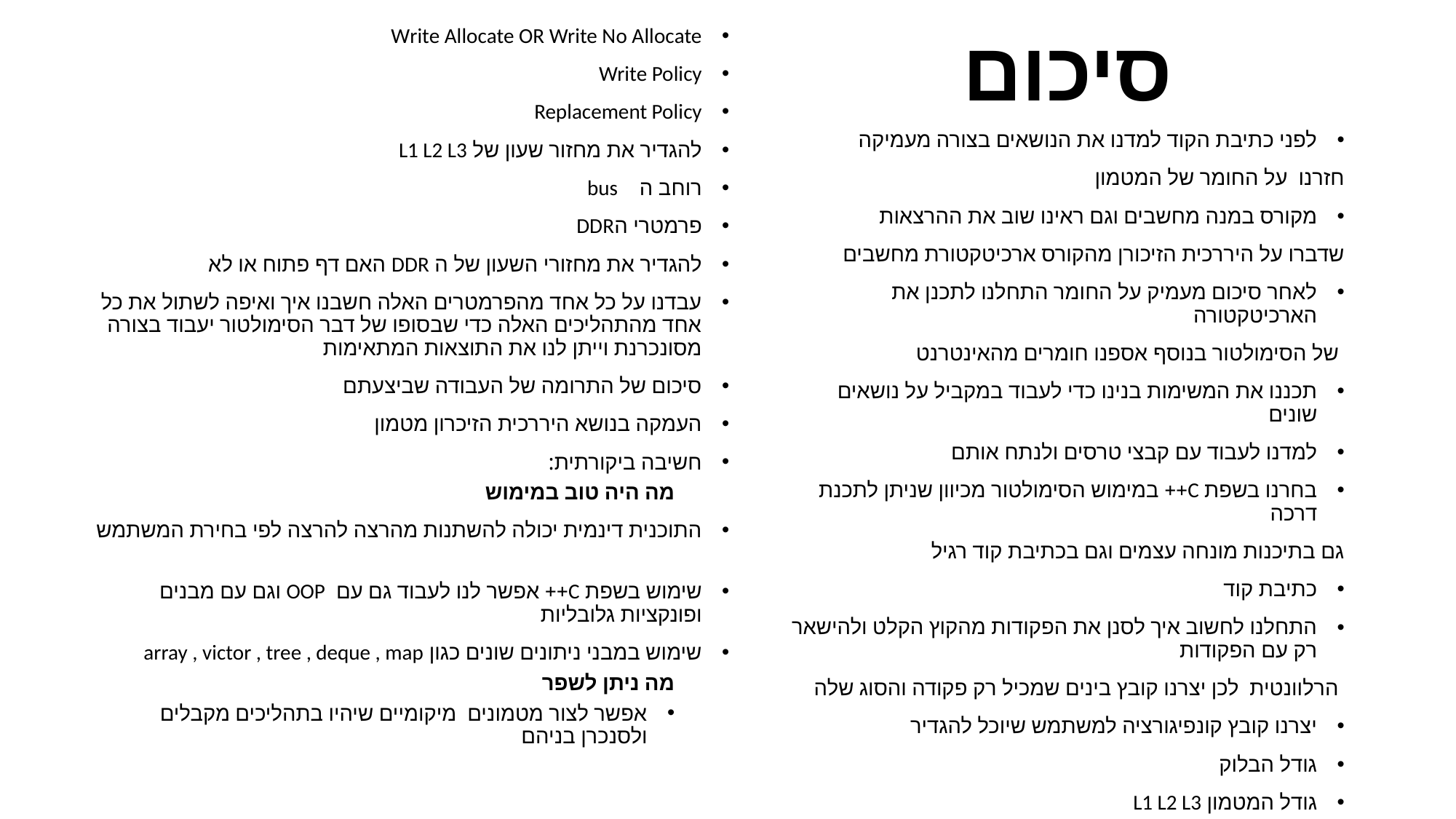

# סיכום
Write Allocate OR Write No Allocate
Write Policy
Replacement Policy
להגדיר את מחזור שעון של L1 L2 L3
רוחב ה    bus
פרמטרי הDDR
להגדיר את מחזורי השעון של ה DDR האם דף פתוח או לא
עבדנו על כל אחד מהפרמטרים האלה חשבנו איך ואיפה לשתול את כל אחד מהתהליכים האלה כדי שבסופו של דבר הסימולטור יעבוד בצורה מסונכרנת וייתן לנו את התוצאות המתאימות
סיכום של התרומה של העבודה שביצעתם
העמקה בנושא היררכית הזיכרון מטמון
חשיבה ביקורתית:
מה היה טוב במימוש
התוכנית דינמית יכולה להשתנות מהרצה להרצה לפי בחירת המשתמש
שימוש בשפת C++ אפשר לנו לעבוד גם עם  OOP וגם עם מבנים ופונקציות גלובליות
שימוש במבני ניתונים שונים כגון array , victor , tree , deque , map
מה ניתן לשפר
אפשר לצור מטמונים  מיקומיים שיהיו בתהליכים מקבלים ולסנכרן בניהם

לפני כתיבת הקוד למדנו את הנושאים בצורה מעמיקה
חזרנו  על החומר של המטמון
מקורס במנה מחשבים וגם ראינו שוב את ההרצאות
שדברו על היררכית הזיכורן מהקורס ארכיטקטורת מחשבים
לאחר סיכום מעמיק על החומר התחלנו לתכנן את הארכיטקטורה
 של הסימולטור בנוסף אספנו חומרים מהאינטרנט
תכננו את המשימות בנינו כדי לעבוד במקביל על נושאים שונים
למדנו לעבוד עם קבצי טרסים ולנתח אותם
בחרנו בשפת C++ במימוש הסימולטור מכיוון שניתן לתכנת דרכה
גם בתיכנות מונחה עצמים וגם בכתיבת קוד רגיל
כתיבת קוד
התחלנו לחשוב איך לסנן את הפקודות מהקוץ הקלט ולהישאר רק עם הפקודות
 הרלוונטית  לכן יצרנו קובץ בינים שמכיל רק פקודה והסוג שלה
יצרנו קובץ קונפיגורציה למשתמש שיוכל להגדיר
גודל הבלוק
גודל המטמון L1 L2 L3
אסיוסיאטיביות L1 L2 L3